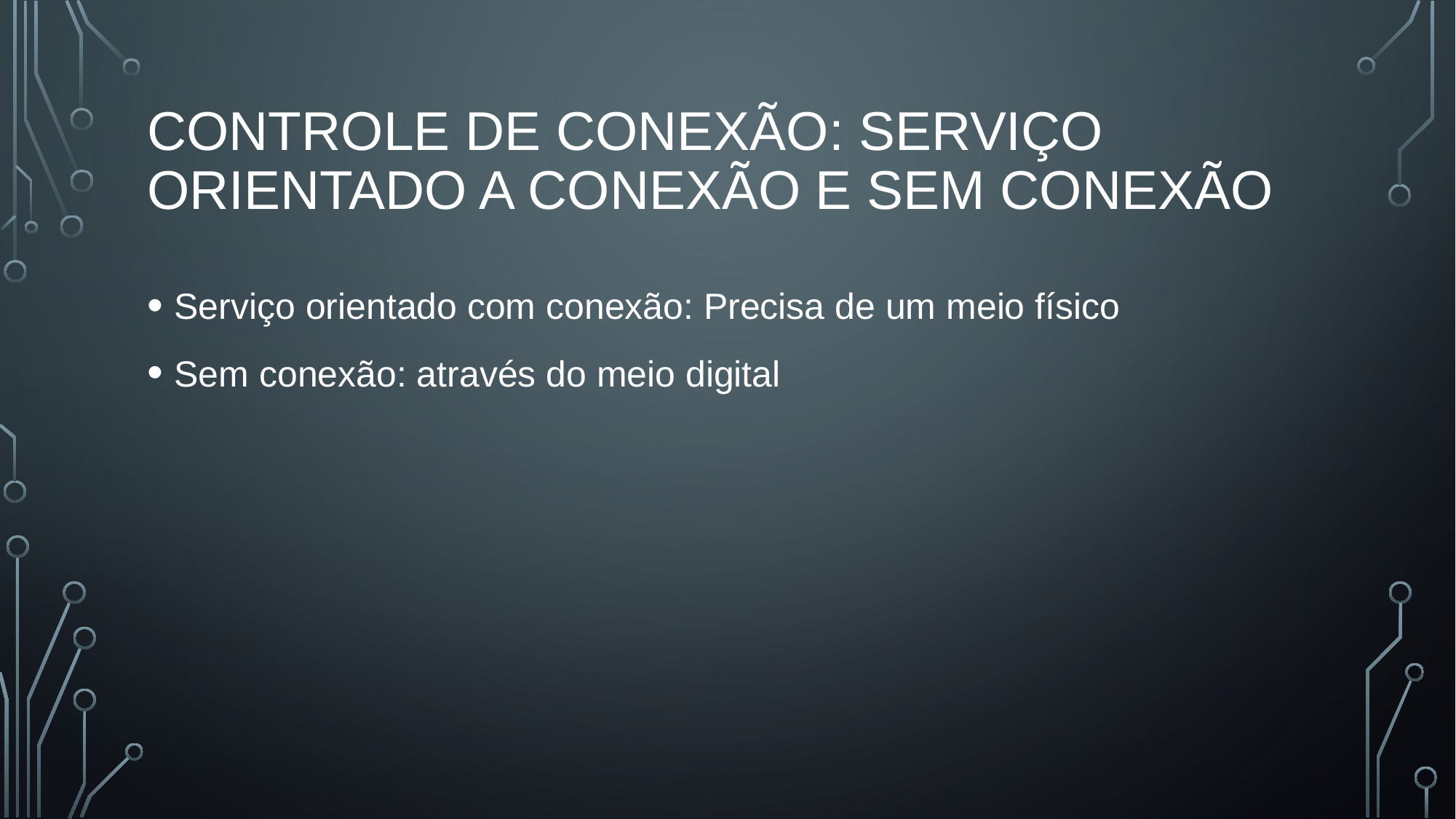

# controle de conexão: serviço orientado a conexão e sem conexão
Serviço orientado com conexão: Precisa de um meio físico
Sem conexão: através do meio digital